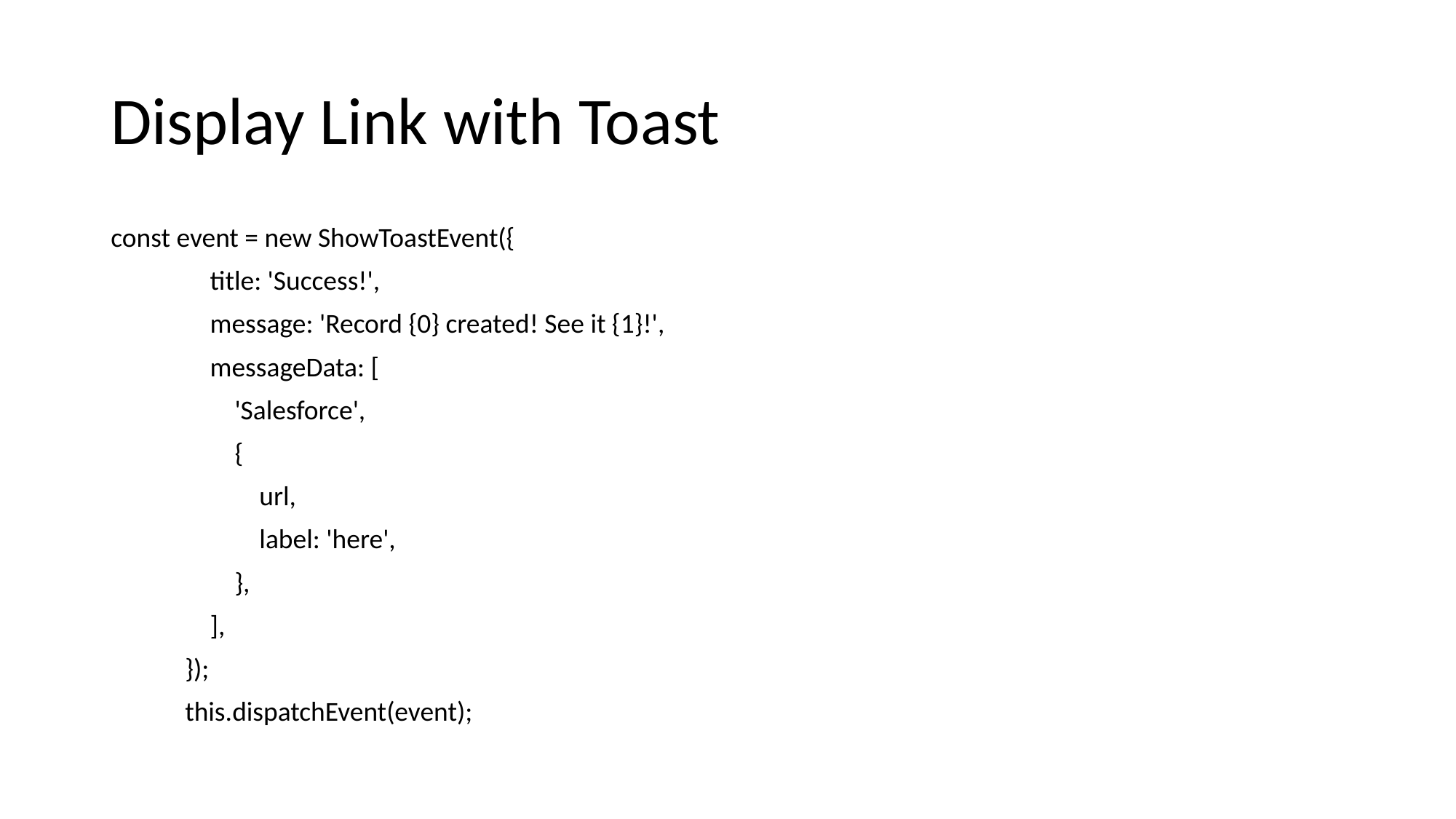

# Display Link with Toast
const event = new ShowToastEvent({
                title: 'Success!',
                message: 'Record {0} created! See it {1}!',
                messageData: [
                    'Salesforce',
                    {
                        url,
                        label: 'here',
                    },
                ],
            });
            this.dispatchEvent(event);